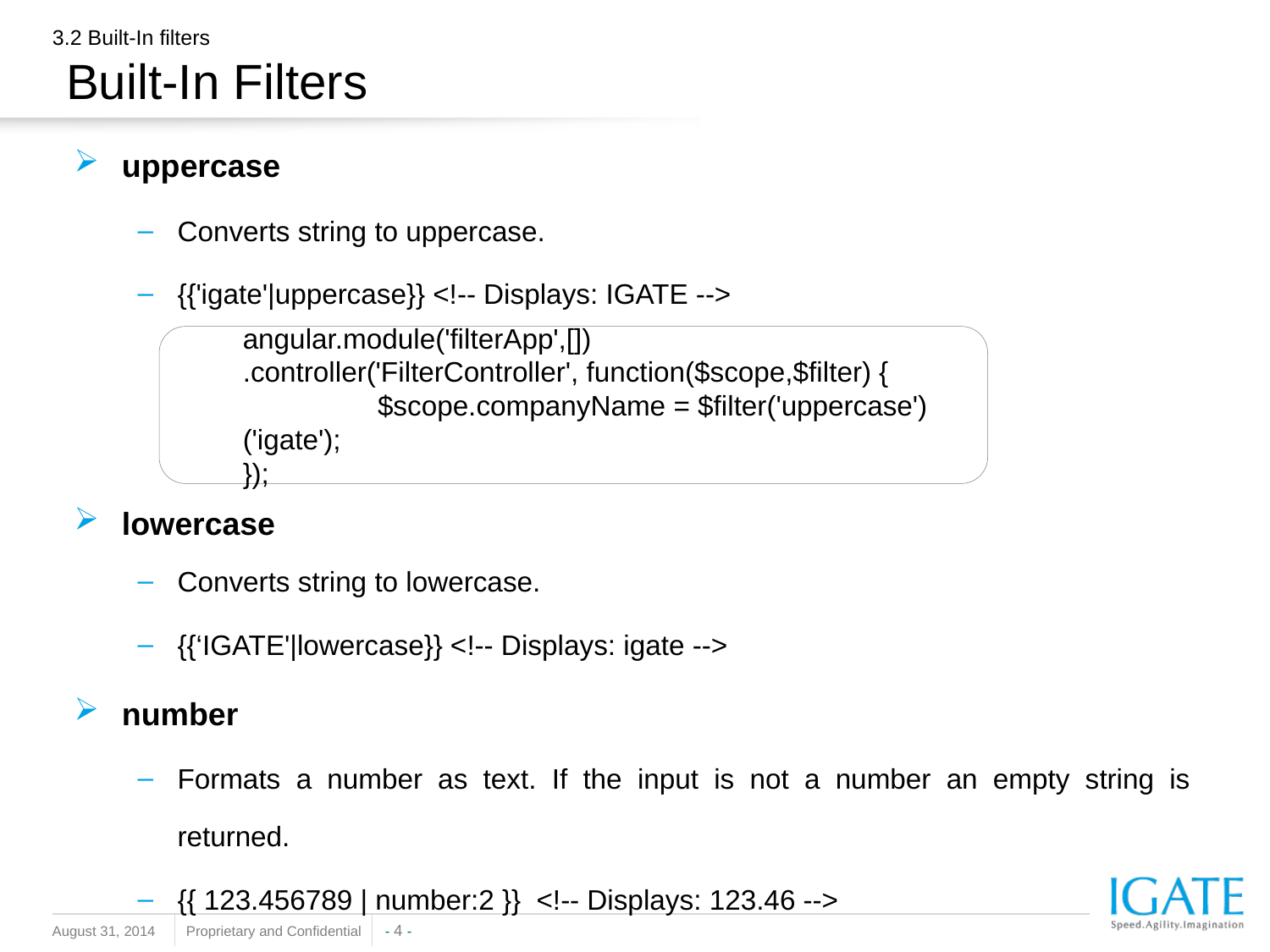

# 3.2 Built-In filters Built-In Filters
uppercase
Converts string to uppercase.
{{'igate'|uppercase}} <!-- Displays: IGATE -->

lowercase
Converts string to lowercase.
{{‘IGATE'|lowercase}} <!-- Displays: igate -->
number
Formats a number as text. If the input is not a number an empty string is returned.
{{ 123.456789 | number:2 }}  <!-- Displays: 123.46 -->

angular.module('filterApp',[])
.controller('FilterController', function($scope,$filter) {
	 $scope.companyName = $filter('uppercase')('igate');
});